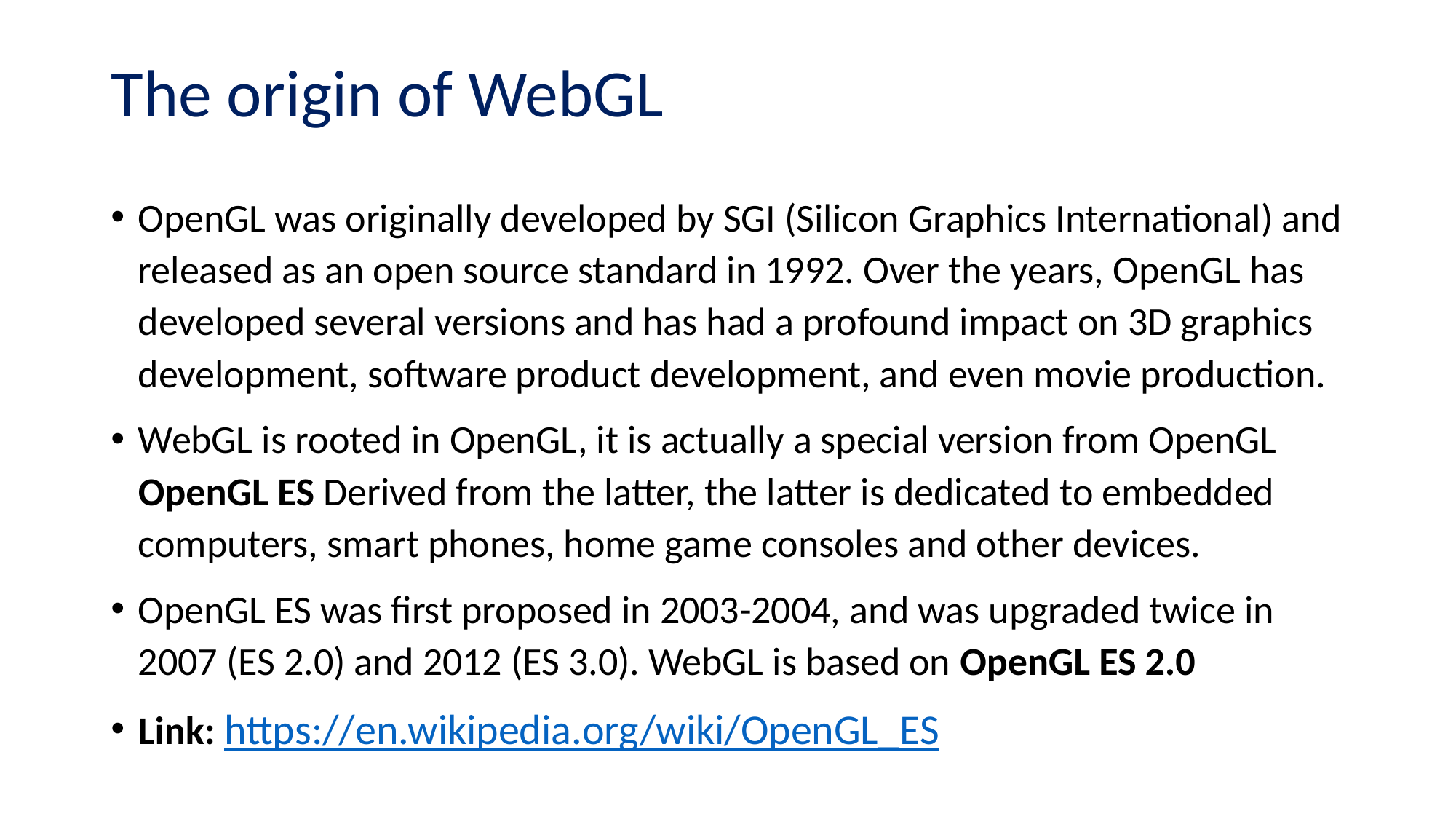

# The origin of WebGL
OpenGL was originally developed by SGI (Silicon Graphics International) and released as an open source standard in 1992. Over the years, OpenGL has developed several versions and has had a profound impact on 3D graphics development, software product development, and even movie production.
WebGL is rooted in OpenGL, it is actually a special version from OpenGL OpenGL ES Derived from the latter, the latter is dedicated to embedded computers, smart phones, home game consoles and other devices.
OpenGL ES was first proposed in 2003-2004, and was upgraded twice in 2007 (ES 2.0) and 2012 (ES 3.0). WebGL is based on OpenGL ES 2.0
Link: https://en.wikipedia.org/wiki/OpenGL_ES